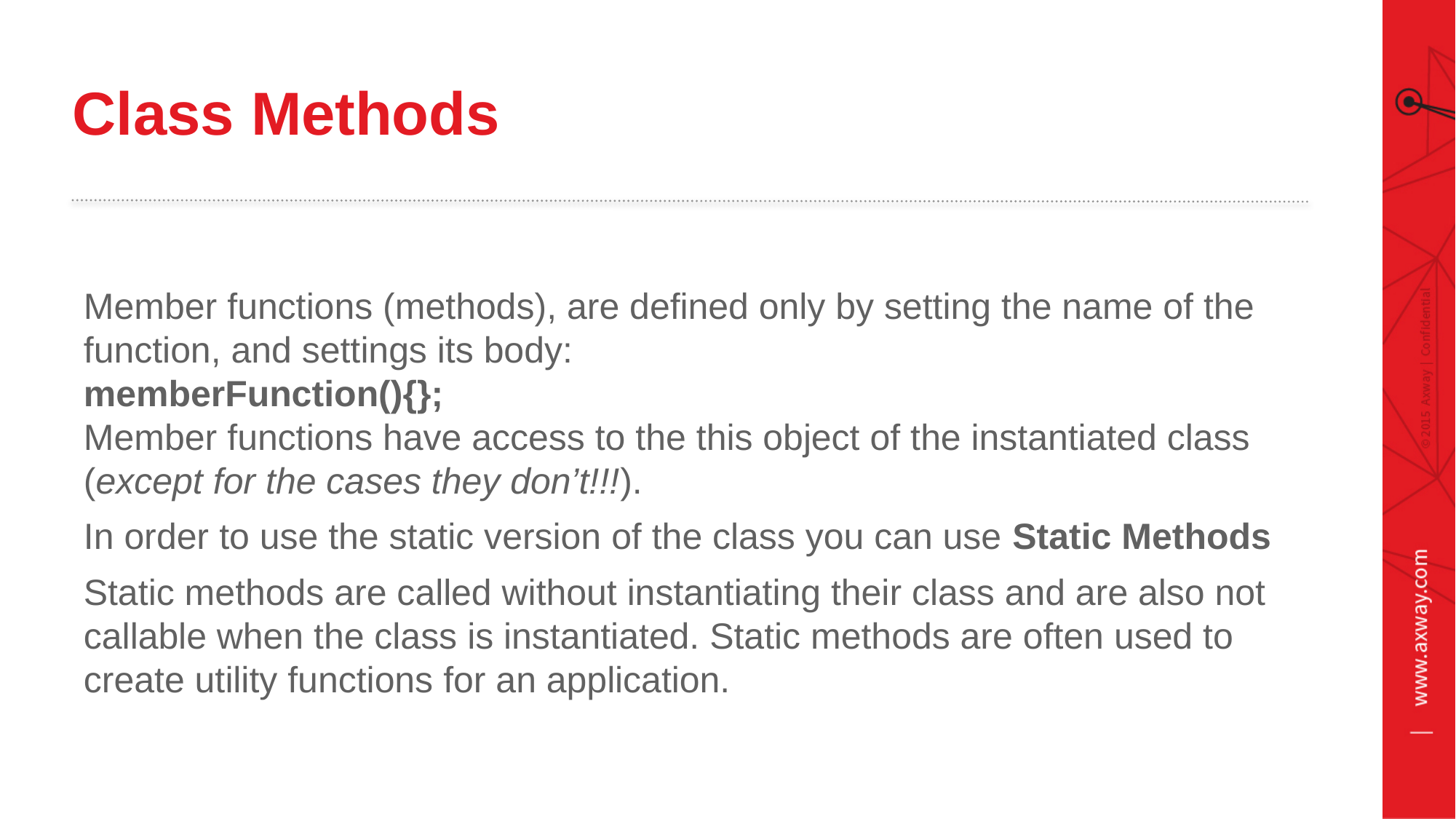

# Class Methods

Member functions (methods), are defined only by setting the name of the function, and settings its body:
memberFunction(){};
Member functions have access to the this object of the instantiated class (except for the cases they don’t!!!).
In order to use the static version of the class you can use Static Methods
Static methods are called without instantiating their class and are also not callable when the class is instantiated. Static methods are often used to create utility functions for an application.